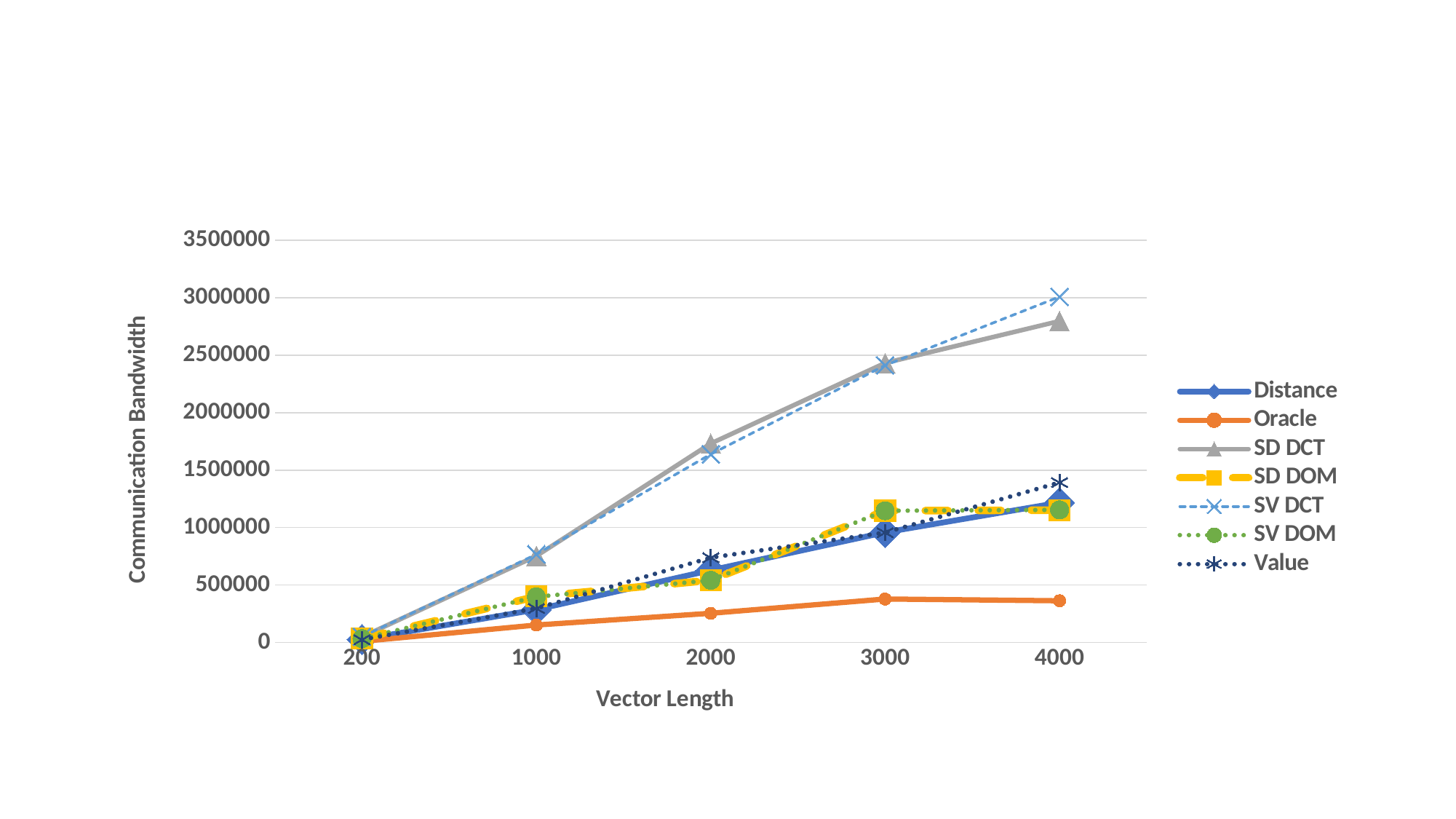

### Chart

| Category | Distance | Oracle | SD DCT | SD DOM | SV DCT | SV DOM | Value |
|---|---|---|---|---|---|---|---|
| 200 | 26096.0 | 9486.0 | 47705.0 | 34779.0 | 49838.0 | 33334.0 | 24579.0 |
| 1000 | 285966.0 | 151528.0 | 752482.0 | 399625.0 | 766928.0 | 397324.0 | 296319.0 |
| 2000 | 628236.0 | 253727.0 | 1731586.0 | 541151.0 | 1638409.0 | 541244.0 | 738172.0 |
| 3000 | 957813.0 | 377929.0 | 2432359.0 | 1146300.0 | 2411891.0 | 1146152.0 | 956377.0 |
| 4000 | 1216905.0 | 362869.0 | 2797165.0 | 1151348.0 | 3008659.0 | 1153721.0 | 1392251.0 |